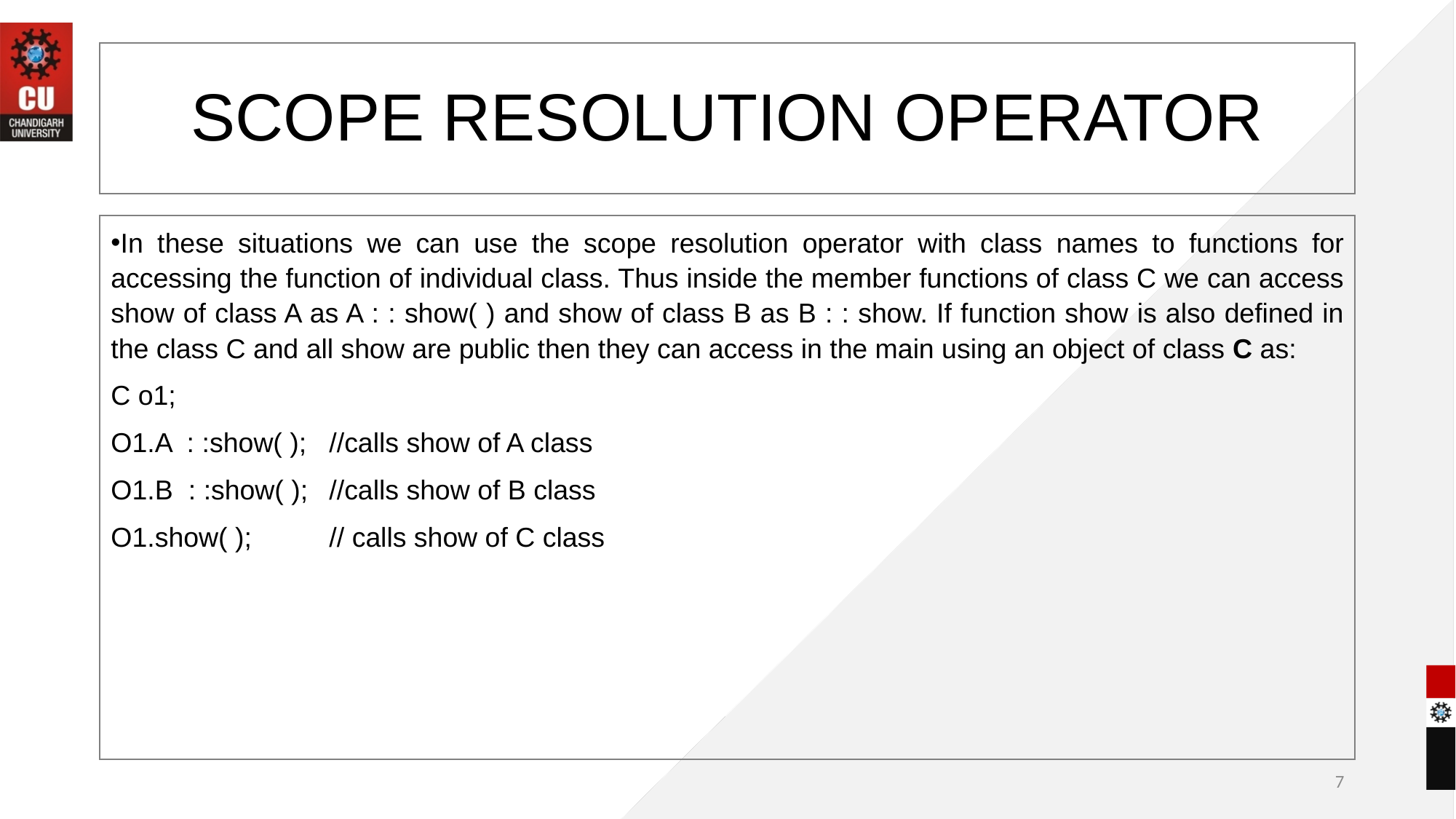

# SCOPE RESOLUTION OPERATOR

In these situations we can use the scope resolution operator with class names to functions for accessing the function of individual class. Thus inside the member functions of class C we can access show of class A as A : : show( ) and show of class B as B : : show. If function show is also defined in the class C and all show are public then they can access in the main using an object of class C as:
C o1;
O1.A  : :show( );	//calls show of A class
O1.B  : :show( );	//calls show of B class
O1.show( );	// calls show of C class
7